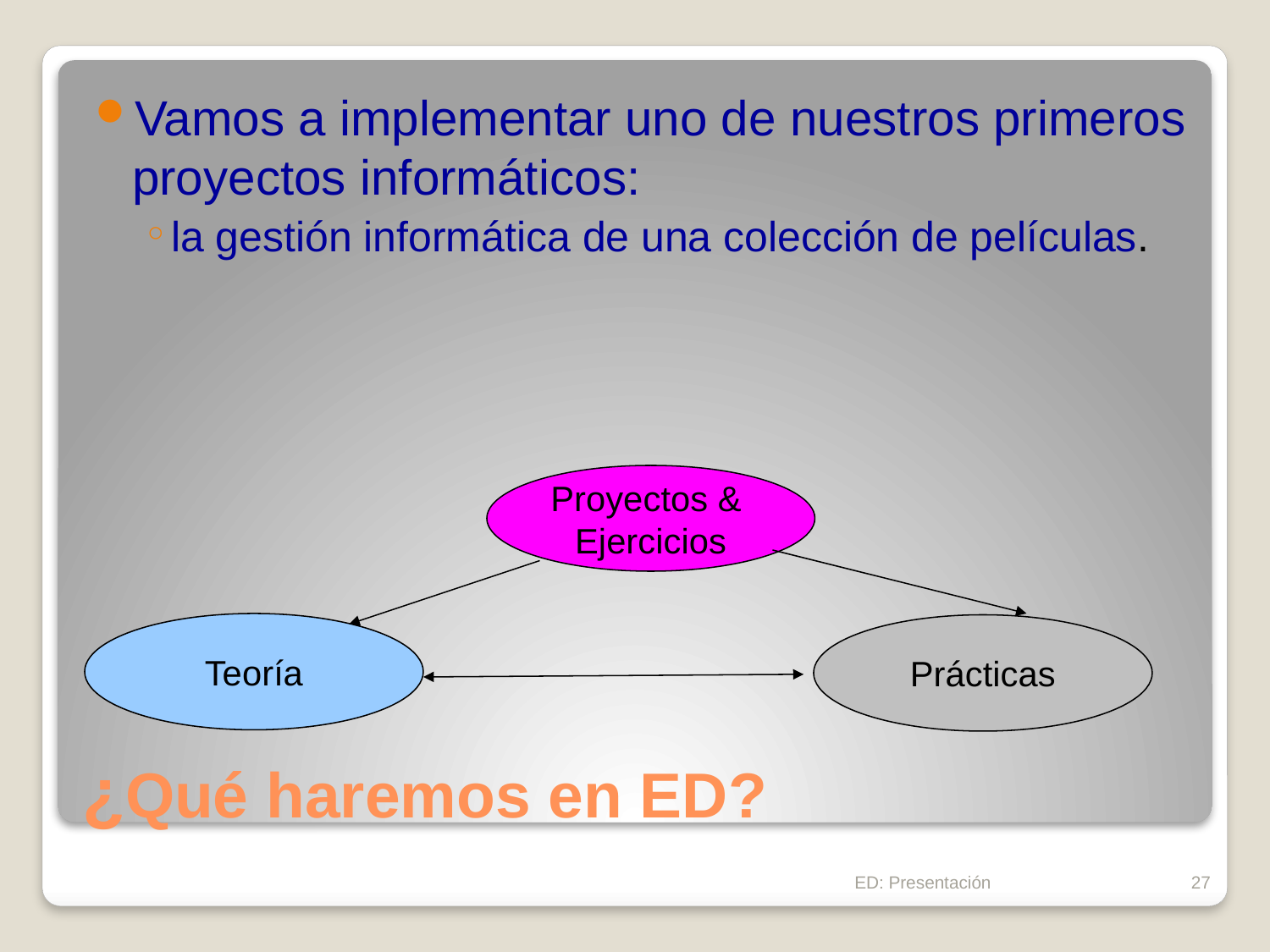

Vamos a implementar uno de nuestros primeros proyectos informáticos:
la gestión informática de una colección de películas.
Proyectos &
Ejercicios

Teoría
Prácticas

# ¿Qué haremos en ED?

ED: Presentación
27